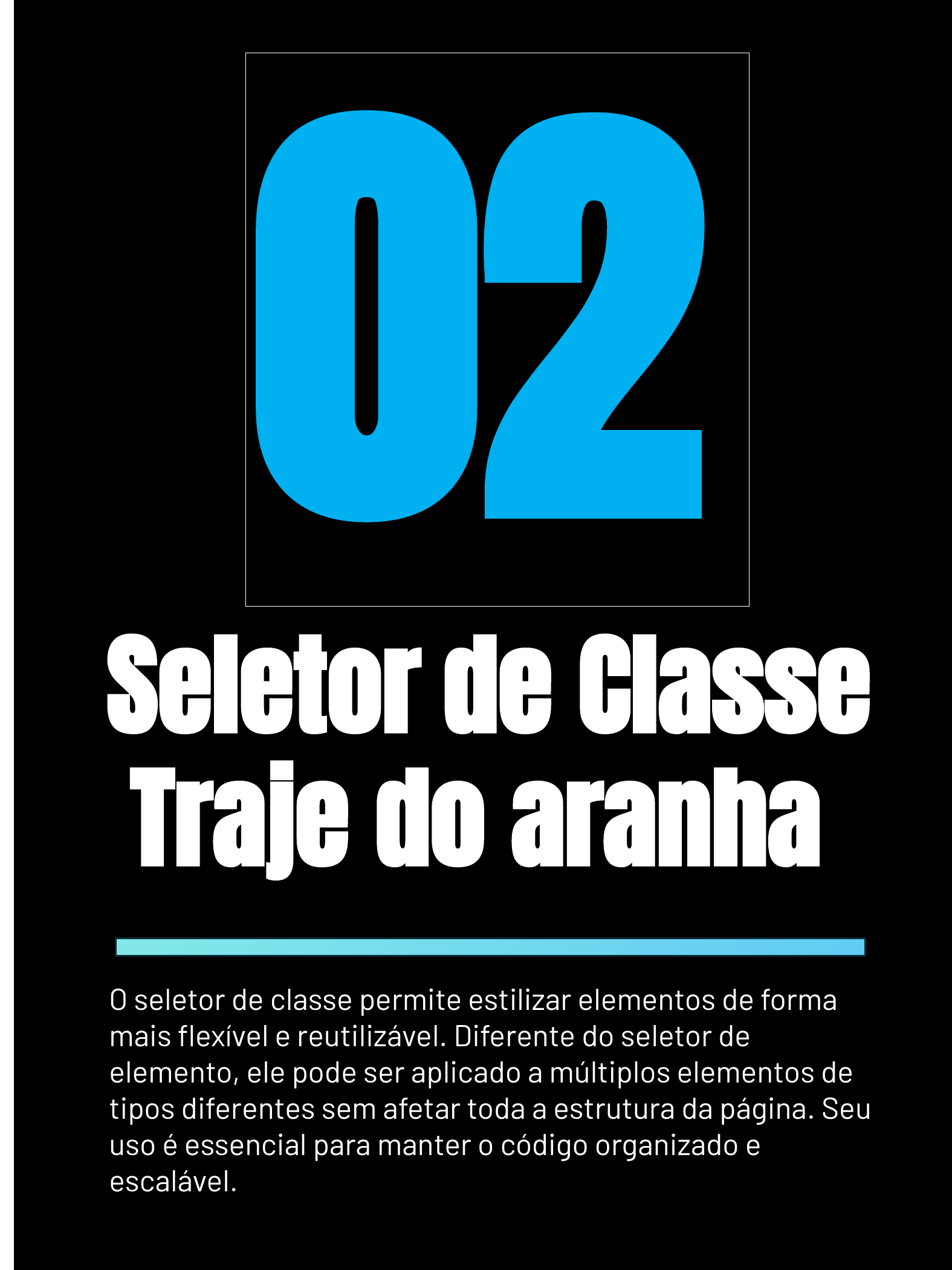

02
 Seletor de Classe
Traje do aranha

O seletor de classe permite estilizar elementos de forma mais flexível e reutilizável. Diferente do seletor de elemento, ele pode ser aplicado a múltiplos elementos de tipos diferentes sem afetar toda a estrutura da página. Seu uso é essencial para manter o código organizado e escalável.
CSS dos Heróis - O despertar dos heróis
5